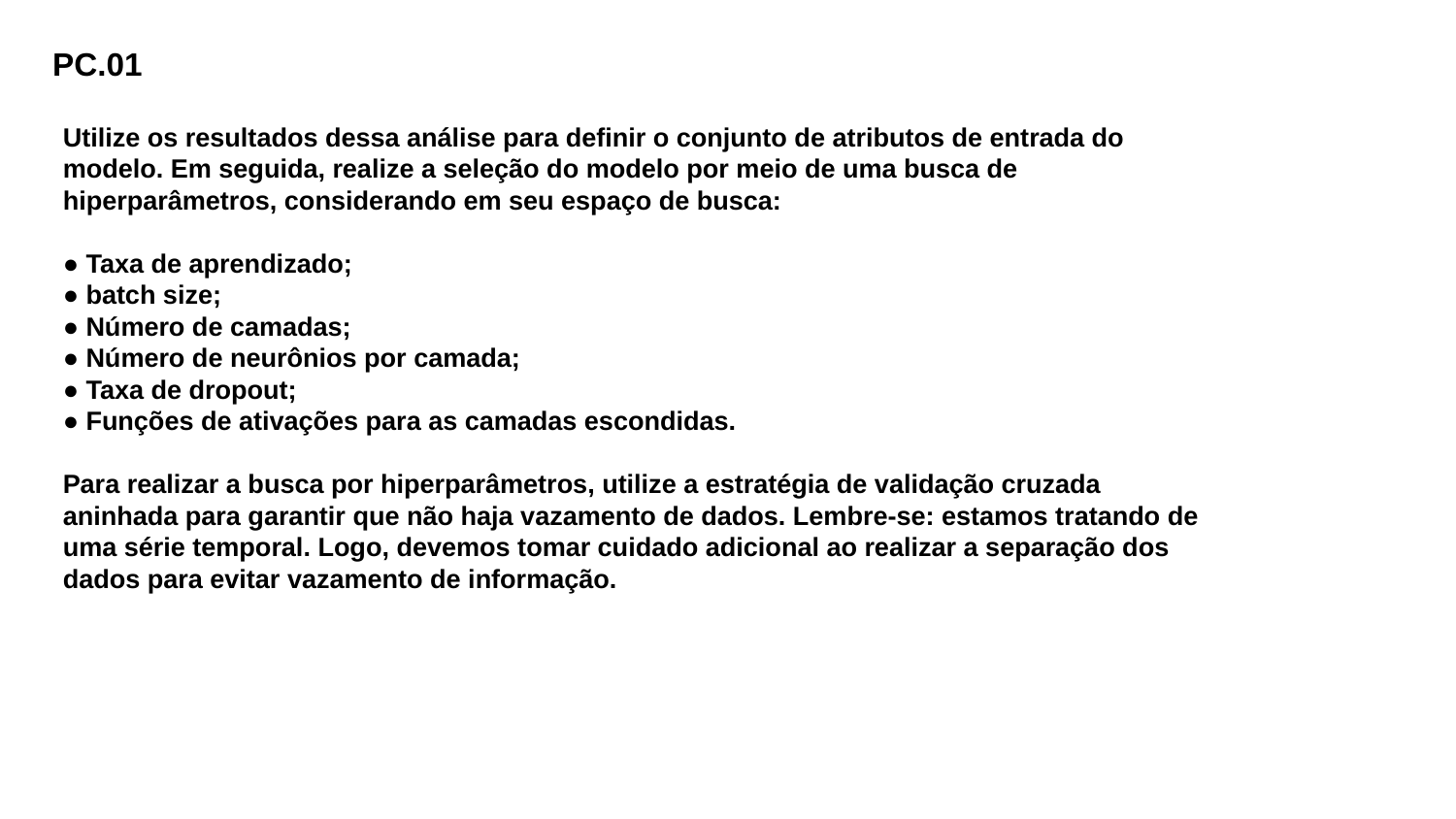

# PC.01

Utilize os resultados dessa análise para definir o conjunto de atributos de entrada do
modelo. Em seguida, realize a seleção do modelo por meio de uma busca de
hiperparâmetros, considerando em seu espaço de busca:

● Taxa de aprendizado;
● batch size;
● Número de camadas;
● Número de neurônios por camada;
● Taxa de dropout;
● Funções de ativações para as camadas escondidas.

Para realizar a busca por hiperparâmetros, utilize a estratégia de validação cruzada
aninhada para garantir que não haja vazamento de dados. Lembre-se: estamos tratando de
uma série temporal. Logo, devemos tomar cuidado adicional ao realizar a separação dos
dados para evitar vazamento de informação.